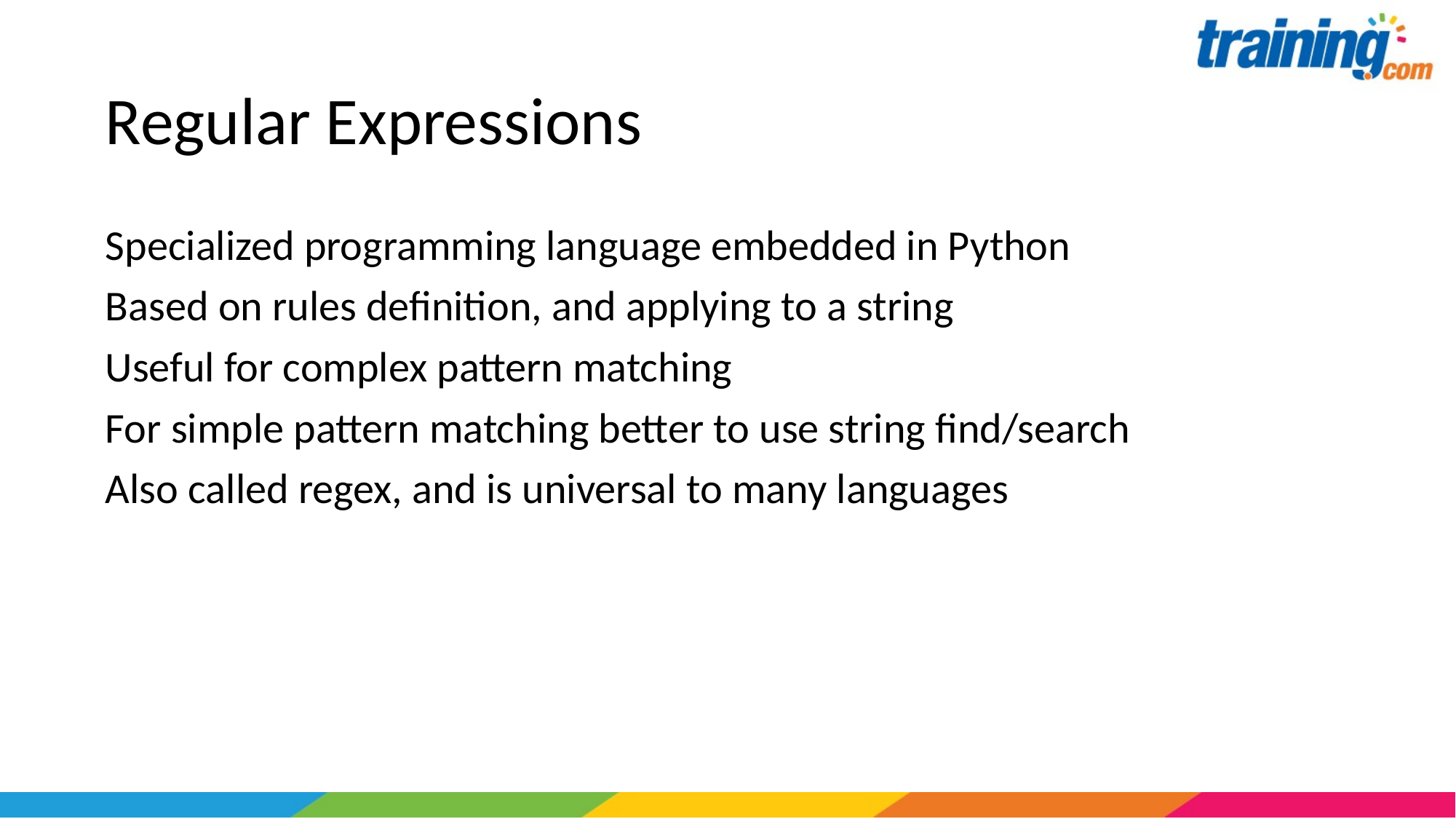

# Regular Expressions
Specialized programming language embedded in Python
Based on rules definition, and applying to a string
Useful for complex pattern matching
For simple pattern matching better to use string find/search
Also called regex, and is universal to many languages